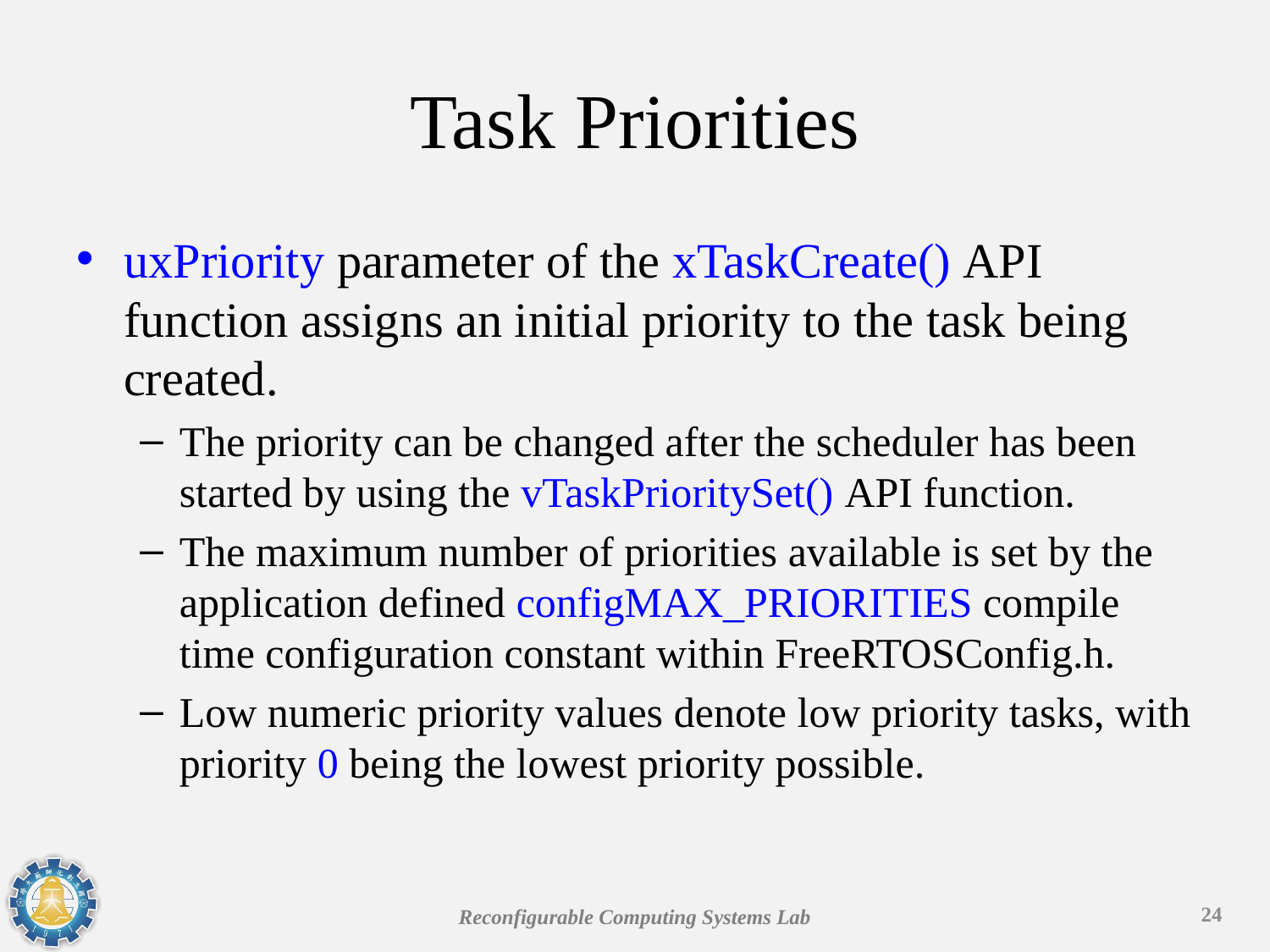

# Task Priorities
uxPriority parameter of the xTaskCreate() API function assigns an initial priority to the task being created.
The priority can be changed after the scheduler has been started by using the vTaskPrioritySet() API function.
The maximum number of priorities available is set by the application defined configMAX_PRIORITIES compile time configuration constant within FreeRTOSConfig.h.
Low numeric priority values denote low priority tasks, with priority 0 being the lowest priority possible.
24